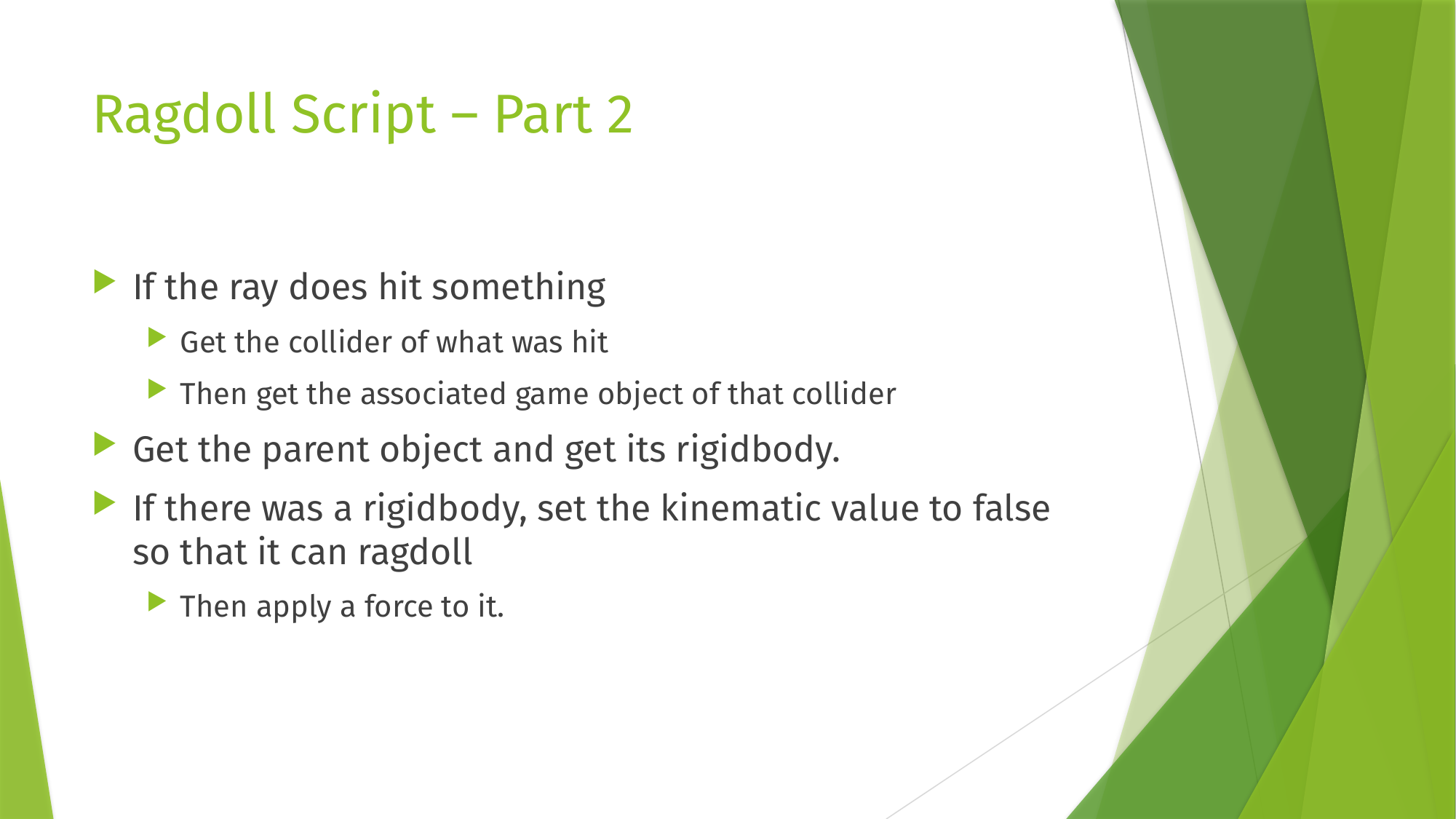

# Ragdoll Script – Part 2
If the ray does hit something
Get the collider of what was hit
Then get the associated game object of that collider
Get the parent object and get its rigidbody.
If there was a rigidbody, set the kinematic value to false so that it can ragdoll
Then apply a force to it.